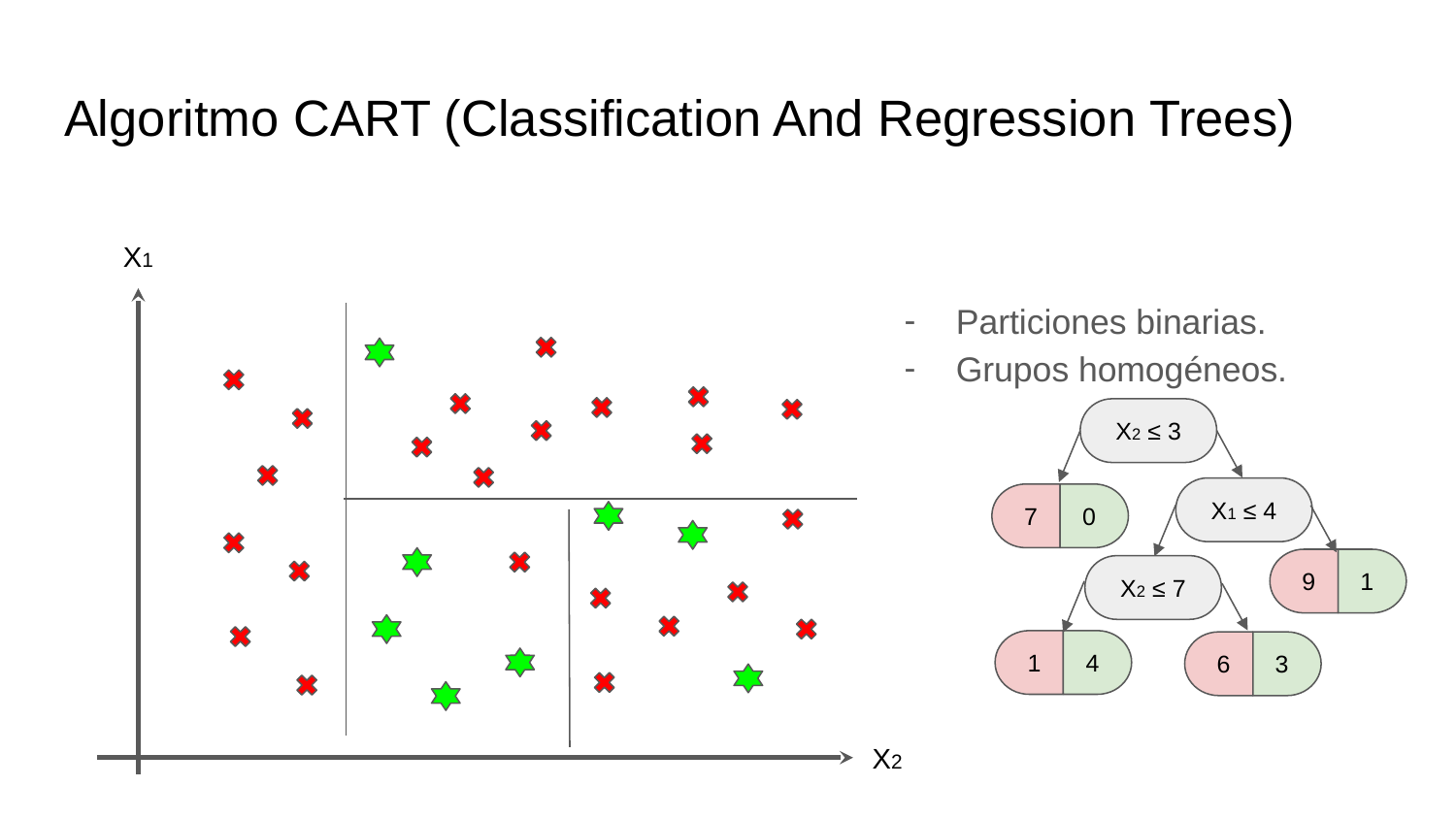

# Algoritmo CART (Classification And Regression Trees)
X1
Particiones binarias.
Grupos homogéneos.

X2 ≤ 3

X1 ≤ 4
7
0

9
1
X2 ≤ 7

1
4
6
3

X2